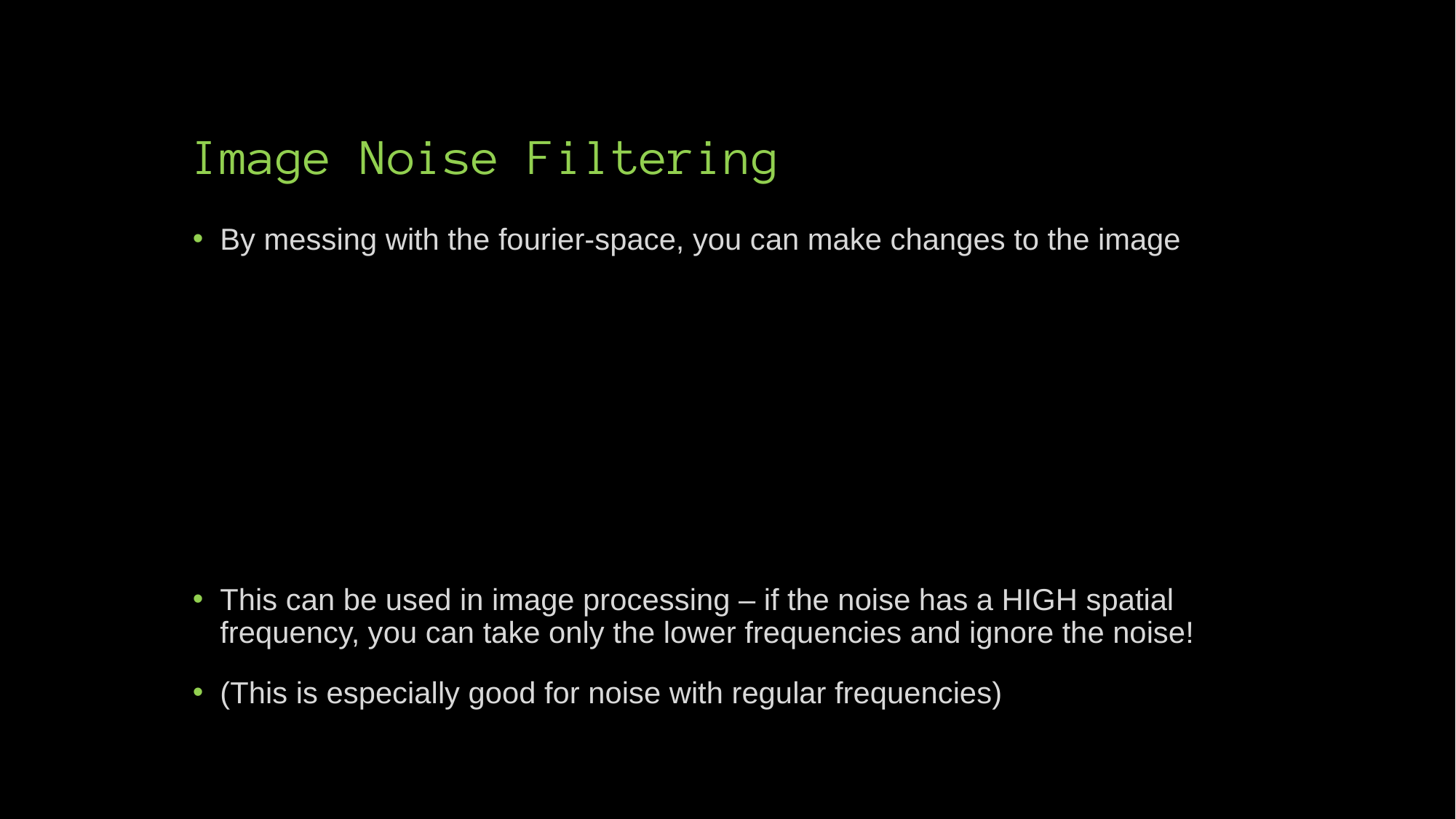

# Image Noise Filtering
By messing with the fourier-space, you can make changes to the image

This can be used in image processing – if the noise has a HIGH spatial frequency, you can take only the lower frequencies and ignore the noise!
(This is especially good for noise with regular frequencies)